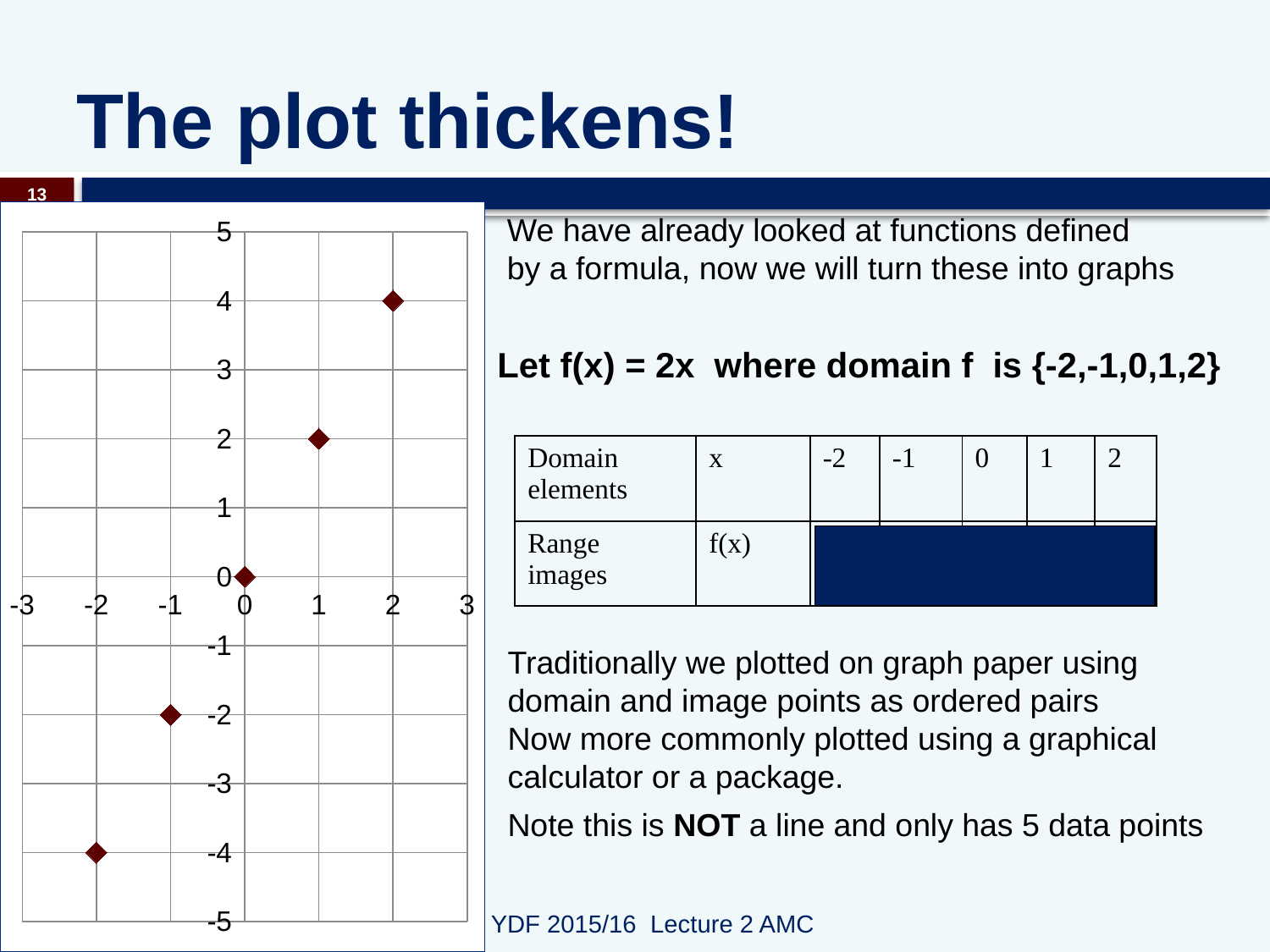

# The plot thickens!
13

### Chart

| Category | 2x |
|---|---|
We have already looked at functions defined
by a formula, now we will turn these into graphs
Let f(x) = 2x  where domain f  is {-2,-1,0,1,2}
| Domain elements | x | -2 | -1 | 0 | 1 | 2 |
| --- | --- | --- | --- | --- | --- | --- |
| Range images | f(x) | -4 | -2 | 0 | 2 | 4 |

Traditionally we plotted on graph paper using domain and image points as ordered pairs
Now more commonly plotted using a graphical calculator or a package.
Note this is NOT a line and only has 5 data points
YDF 2015/16  Lecture 2 AMC